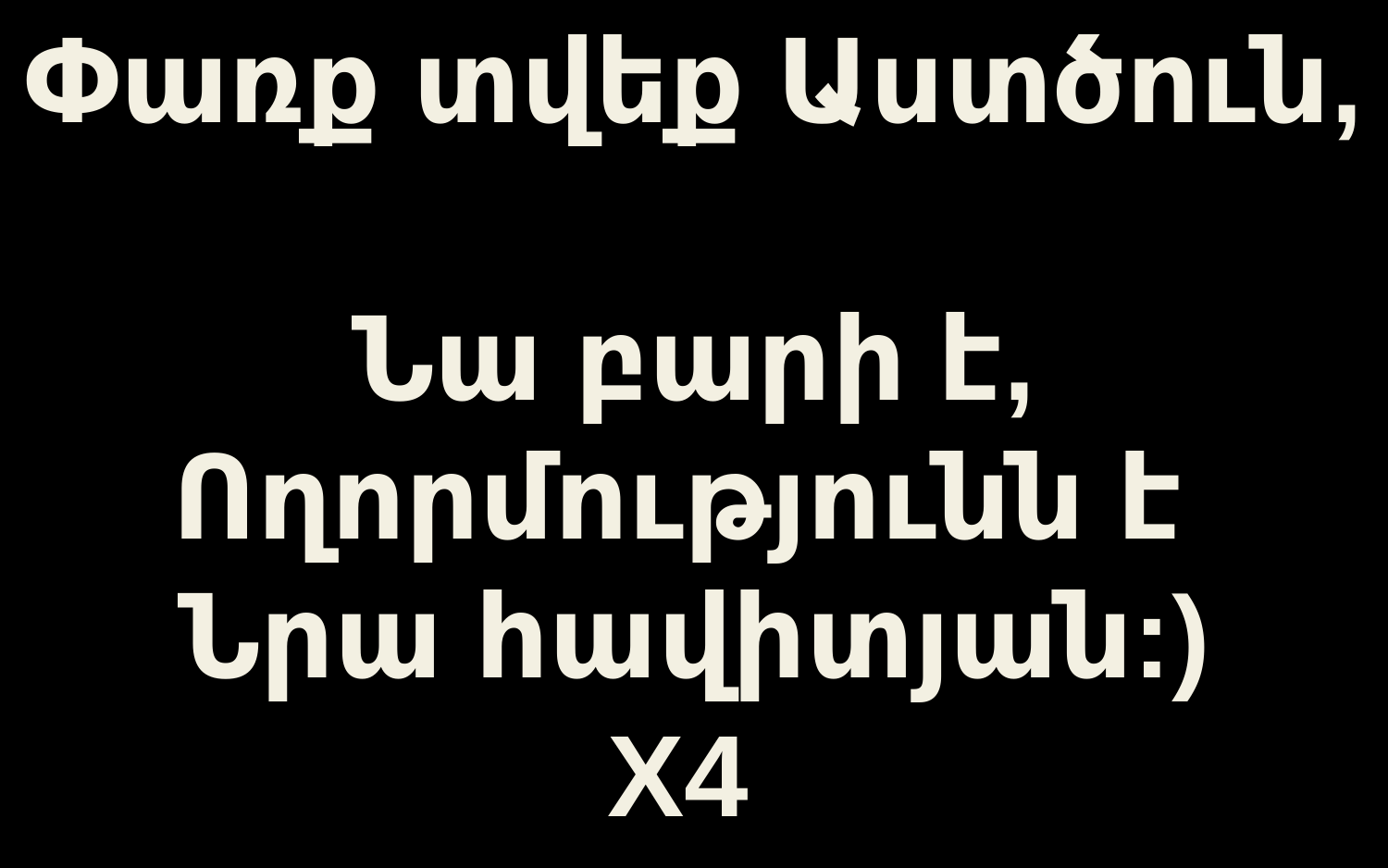

# Փառք տվեք Աստծուն, Նա բարի է, Ողորմությունն է Նրա հավիտյան:) X4